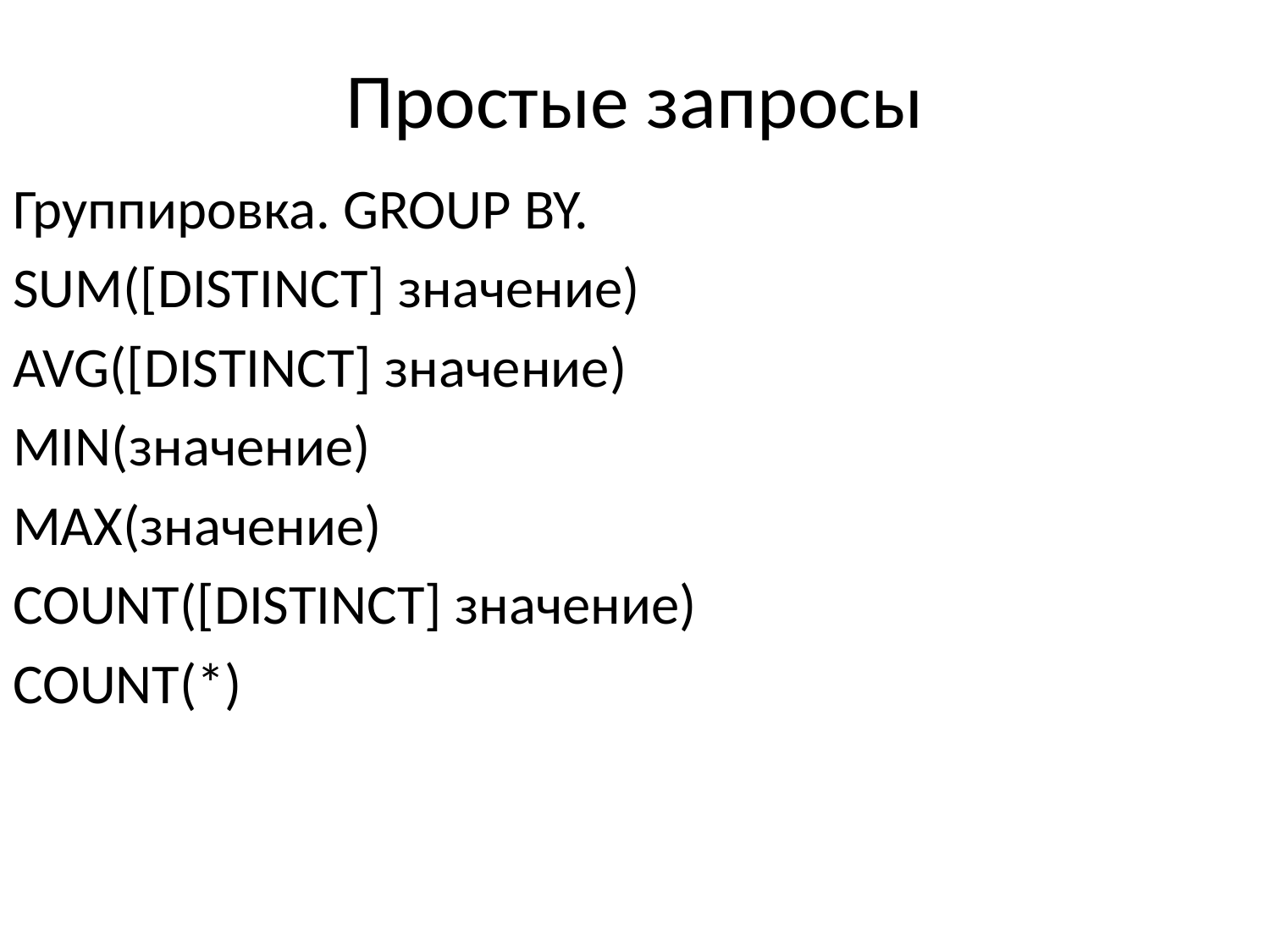

# Простые запросы
Группировка. GROUP BY.
SUM([DISTINCT] значение)
AVG([DISTINCT] значение)
MIN(значение)
MAX(значение)
COUNT([DISTINCT] значение)
COUNT(*)